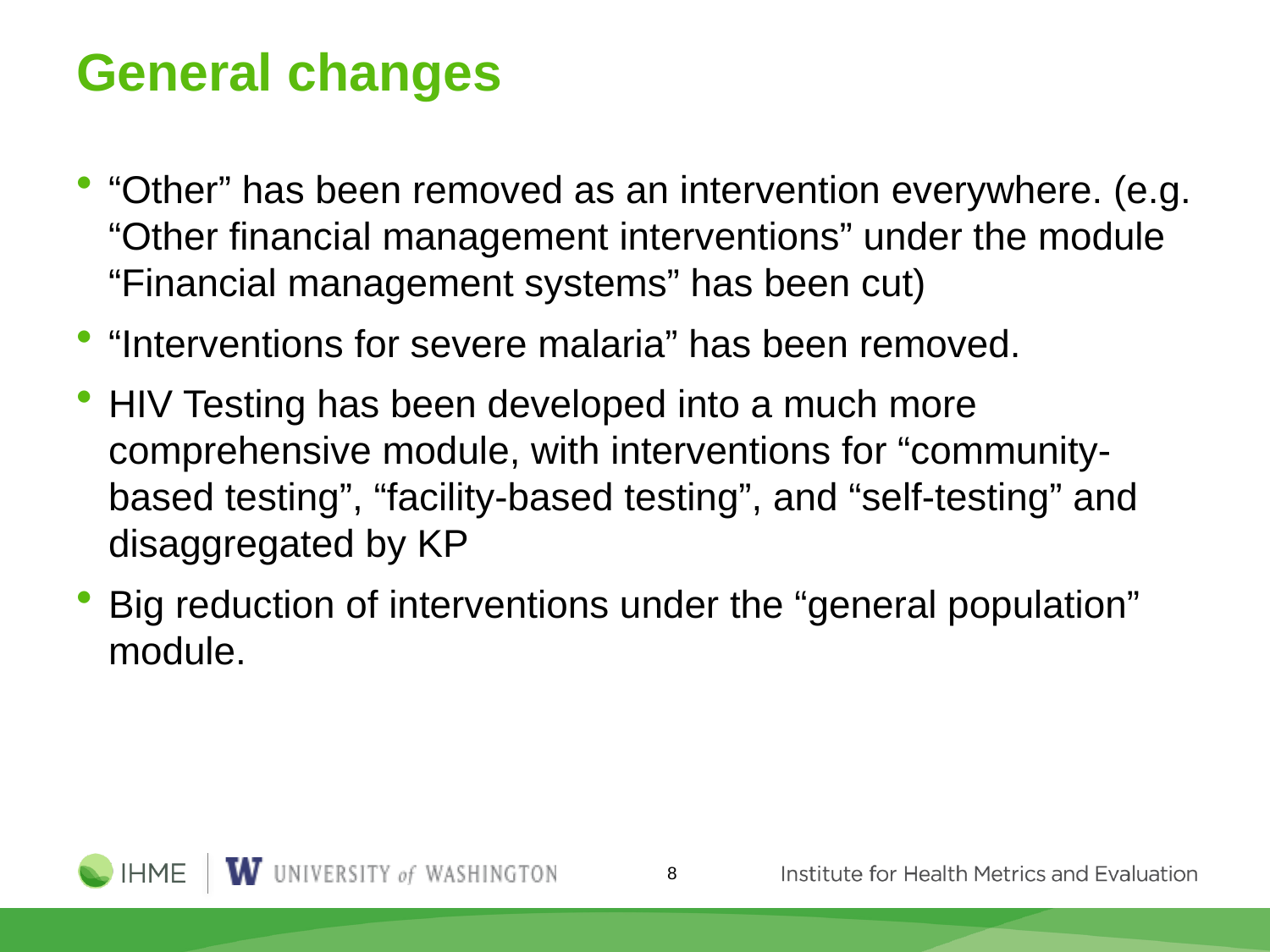

# General changes
“Other” has been removed as an intervention everywhere. (e.g. “Other financial management interventions” under the module “Financial management systems” has been cut)
“Interventions for severe malaria” has been removed.
HIV Testing has been developed into a much more comprehensive module, with interventions for “community-based testing”, “facility-based testing”, and “self-testing” and disaggregated by KP
Big reduction of interventions under the “general population” module.
8